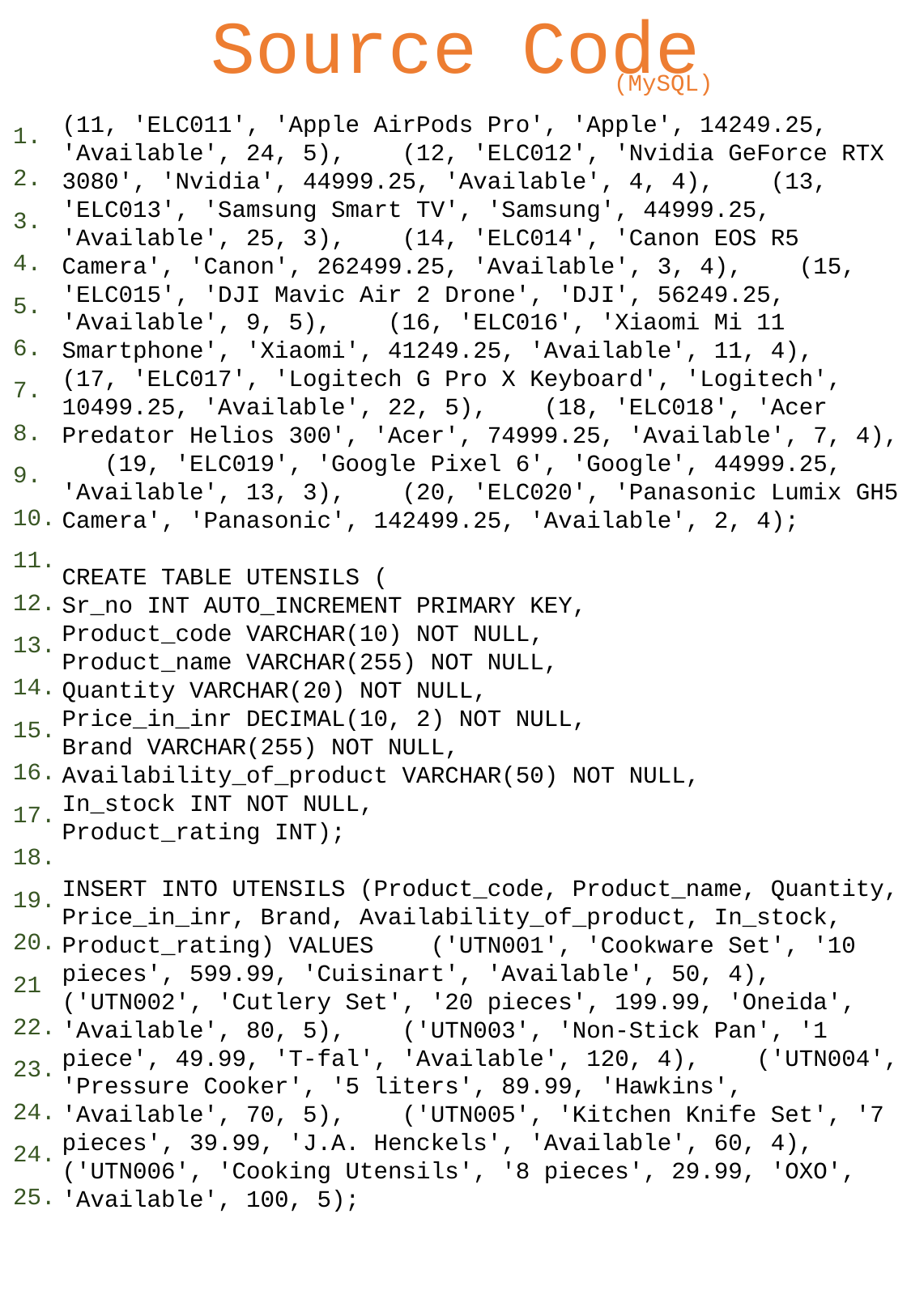

# Source Code
(MySQL)
1.
2.
3.
4.
5.
6.
7.
8.
9.
10.
11.
12.
13.
14.
15.
16.
17.
18.
19.
20.
21
22.
23.
24.
24.
25.
(11, 'ELC011', 'Apple AirPods Pro', 'Apple', 14249.25, 'Available', 24, 5),    (12, 'ELC012', 'Nvidia GeForce RTX 3080', 'Nvidia', 44999.25, 'Available', 4, 4),    (13, 'ELC013', 'Samsung Smart TV', 'Samsung', 44999.25, 'Available', 25, 3),    (14, 'ELC014', 'Canon EOS R5 Camera', 'Canon', 262499.25, 'Available', 3, 4),    (15, 'ELC015', 'DJI Mavic Air 2 Drone', 'DJI', 56249.25, 'Available', 9, 5),    (16, 'ELC016', 'Xiaomi Mi 11 Smartphone', 'Xiaomi', 41249.25, 'Available', 11, 4),    (17, 'ELC017', 'Logitech G Pro X Keyboard', 'Logitech', 10499.25, 'Available', 22, 5),    (18, 'ELC018', 'Acer Predator Helios 300', 'Acer', 74999.25, 'Available', 7, 4),    (19, 'ELC019', 'Google Pixel 6', 'Google', 44999.25, 'Available', 13, 3),    (20, 'ELC020', 'Panasonic Lumix GH5 Camera', 'Panasonic', 142499.25, 'Available', 2, 4);

CREATE TABLE UTENSILS (
Sr_no INT AUTO_INCREMENT PRIMARY KEY,
Product_code VARCHAR(10) NOT NULL,
Product_name VARCHAR(255) NOT NULL,
Quantity VARCHAR(20) NOT NULL,
Price_in_inr DECIMAL(10, 2) NOT NULL,
Brand VARCHAR(255) NOT NULL,
Availability_of_product VARCHAR(50) NOT NULL,
In_stock INT NOT NULL,
Product_rating INT);

INSERT INTO UTENSILS (Product_code, Product_name, Quantity, Price_in_inr, Brand, Availability_of_product, In_stock, Product_rating) VALUES    ('UTN001', 'Cookware Set', '10 pieces', 599.99, 'Cuisinart', 'Available', 50, 4),    ('UTN002', 'Cutlery Set', '20 pieces', 199.99, 'Oneida', 'Available', 80, 5),    ('UTN003', 'Non-Stick Pan', '1 piece', 49.99, 'T-fal', 'Available', 120, 4),    ('UTN004', 'Pressure Cooker', '5 liters', 89.99, 'Hawkins', 'Available', 70, 5),    ('UTN005', 'Kitchen Knife Set', '7 pieces', 39.99, 'J.A. Henckels', 'Available', 60, 4),    ('UTN006', 'Cooking Utensils', '8 pieces', 29.99, 'OXO', 'Available', 100, 5);